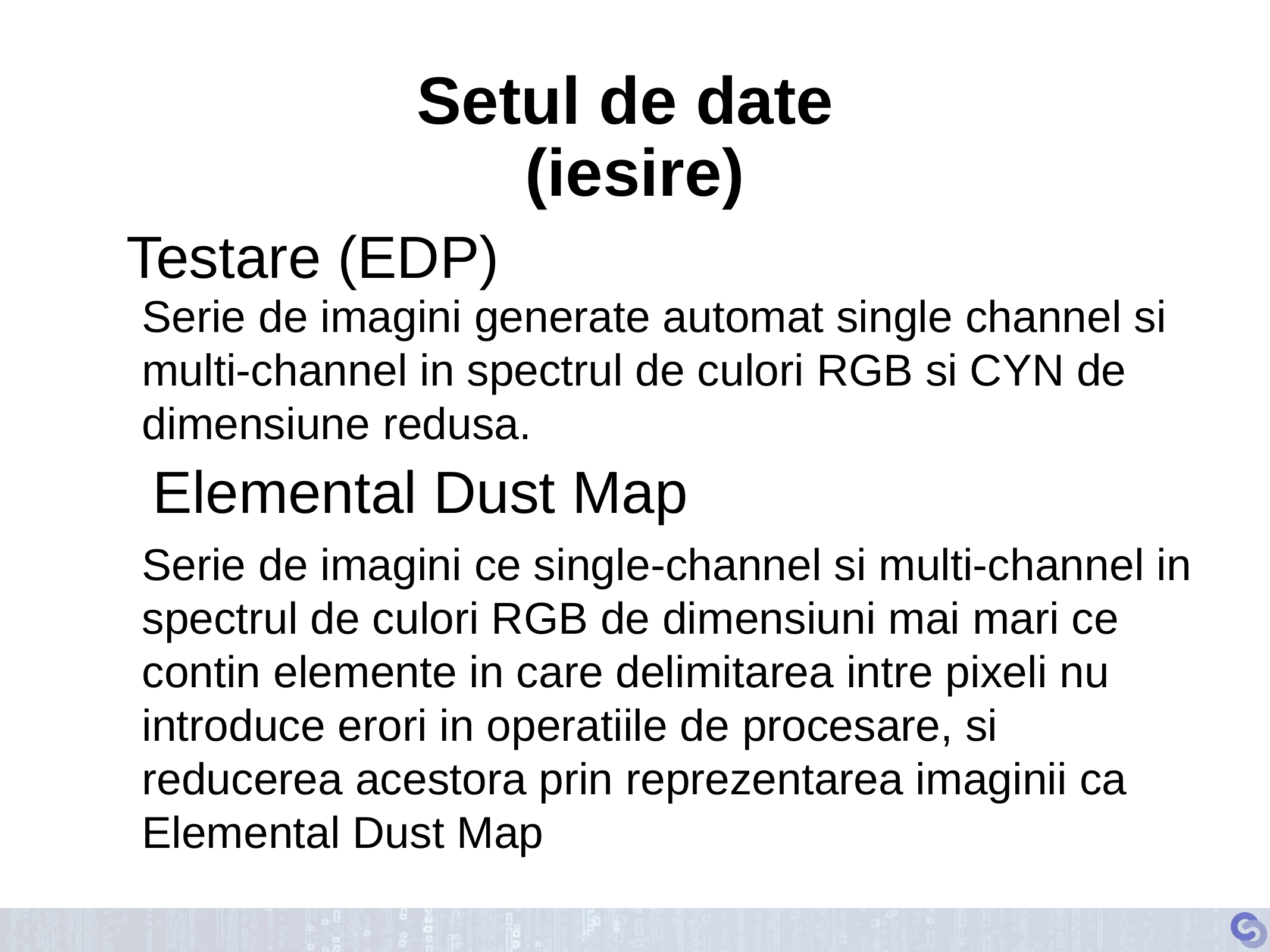

Setul de date
(iesire)
          Testare (EDP)
Serie de imagini generate automat single channel si multi-channel in spectrul de culori RGB si CYN de dimensiune redusa.

   Elemental Dust Map
Serie de imagini ce single-channel si multi-channel in spectrul de culori RGB de dimensiuni mai mari ce contin elemente in care delimitarea intre pixeli nu introduce erori in operatiile de procesare, si reducerea acestora prin reprezentarea imaginii ca Elemental Dust Map